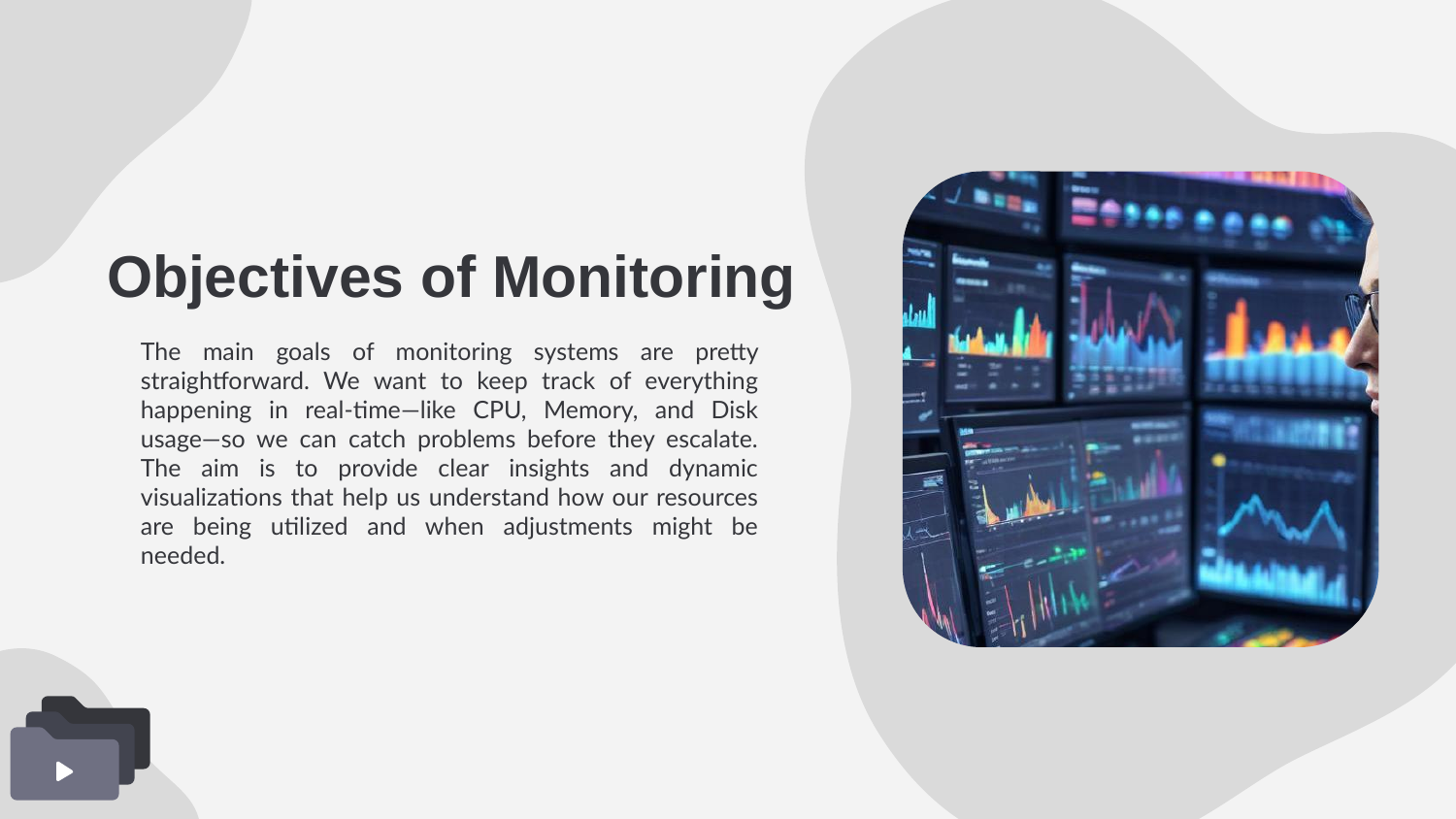

# Objectives of Monitoring

The main goals of monitoring systems are pretty straightforward. We want to keep track of everything happening in real-time—like CPU, Memory, and Disk usage—so we can catch problems before they escalate. The aim is to provide clear insights and dynamic visualizations that help us understand how our resources are being utilized and when adjustments might be needed.